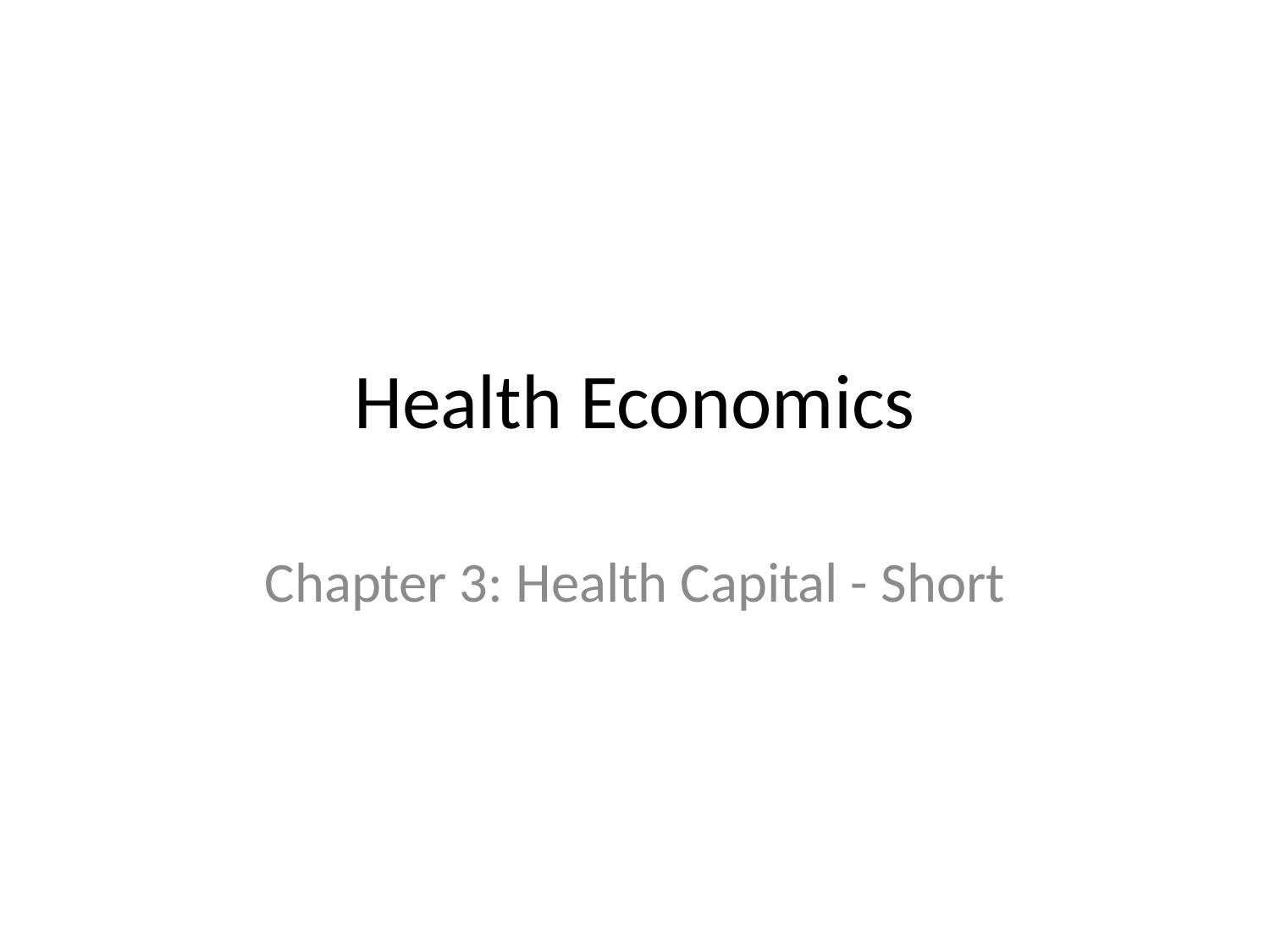

# Health Economics
Chapter 3: Health Capital - Short